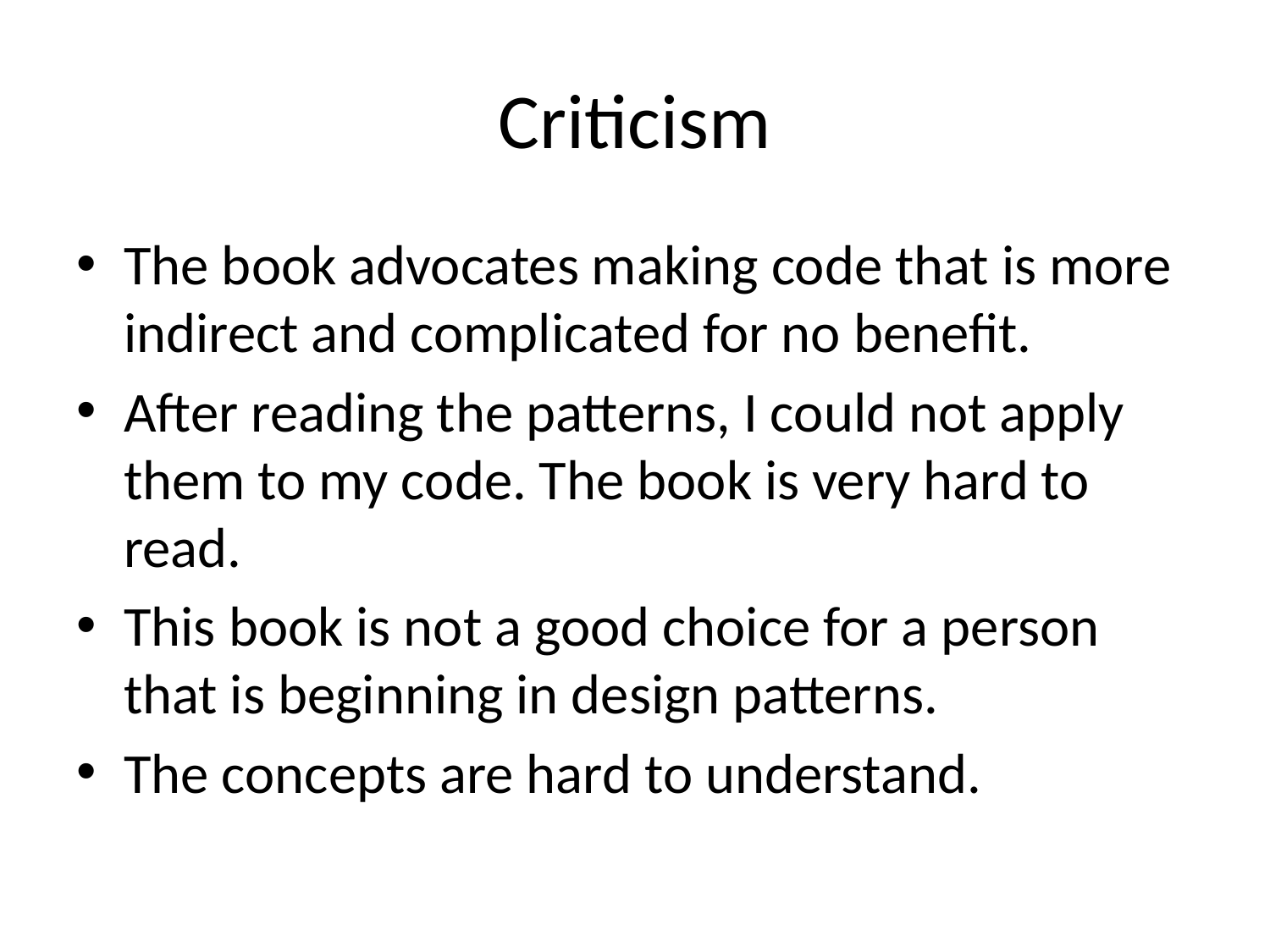

# Criticism
The book advocates making code that is more indirect and complicated for no benefit.
After reading the patterns, I could not apply them to my code. The book is very hard to read.
This book is not a good choice for a person that is beginning in design patterns.
The concepts are hard to understand.